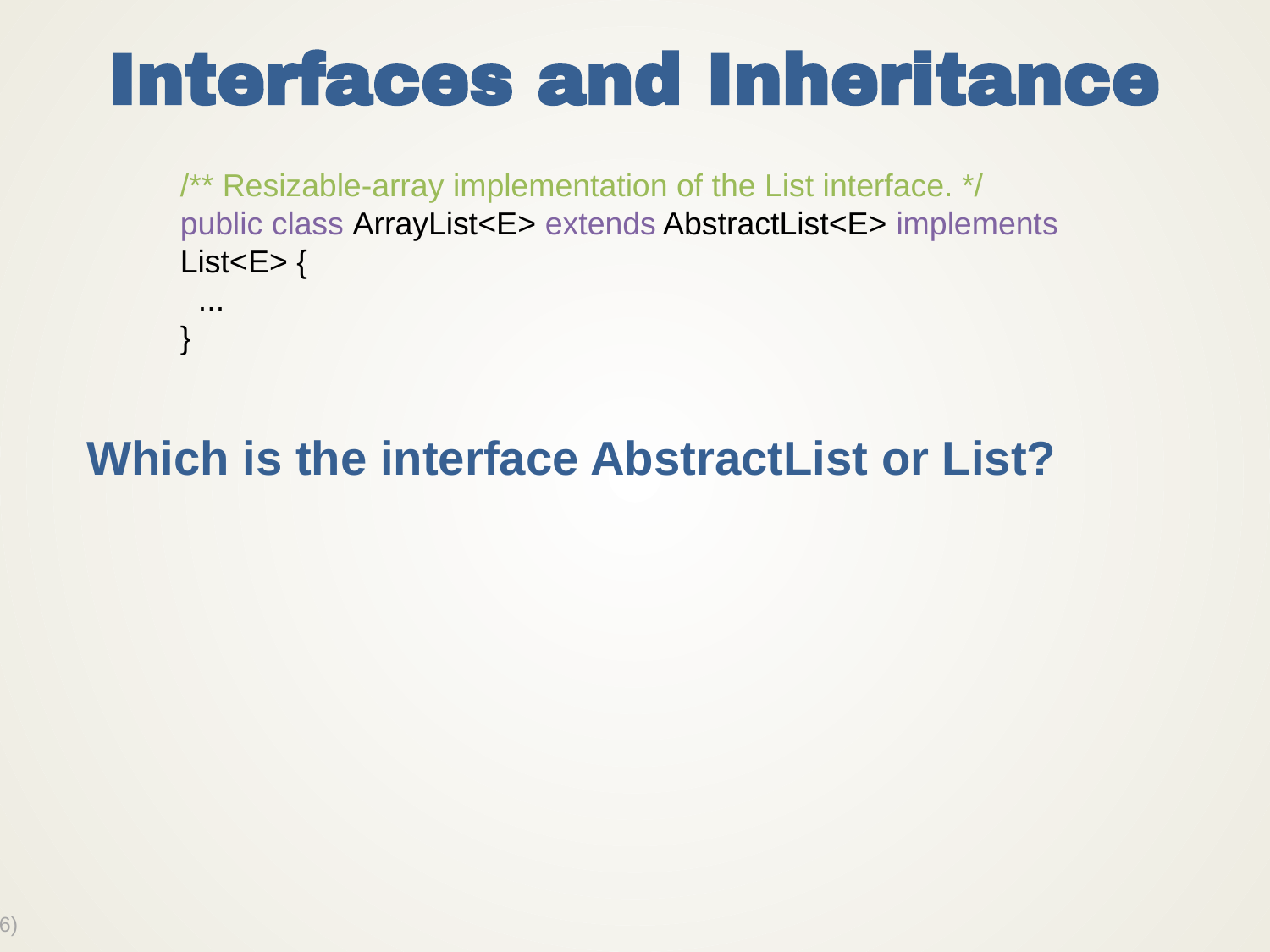

# Interfaces and Inheritance

Which is the interface AbstractList or List?
/** Resizable-array implementation of the List interface. */
public class ArrayList<E> extends AbstractList<E> implements
List<E> {
  ...
}